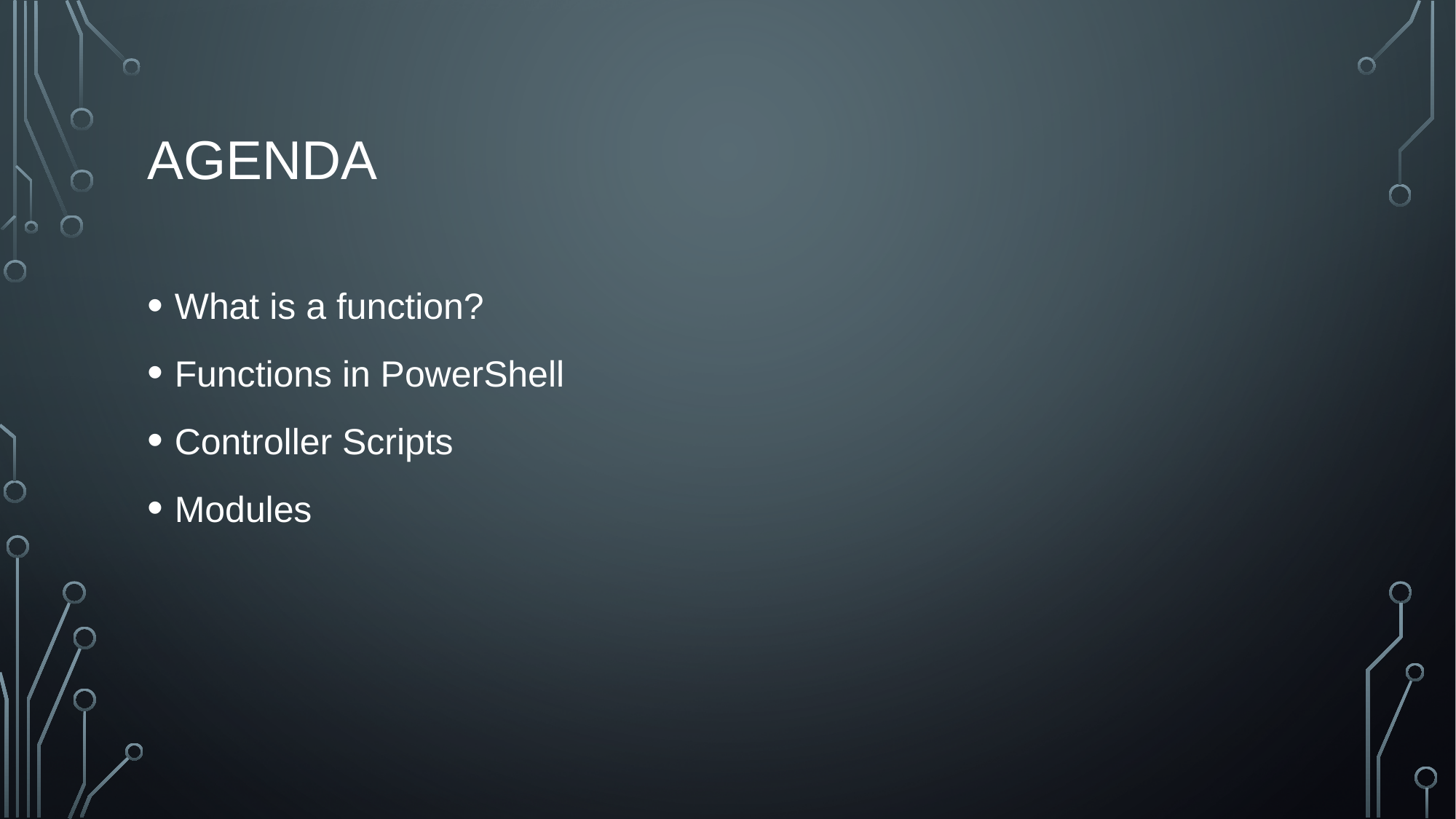

# Agenda
What is a function?
Functions in PowerShell
Controller Scripts
Modules